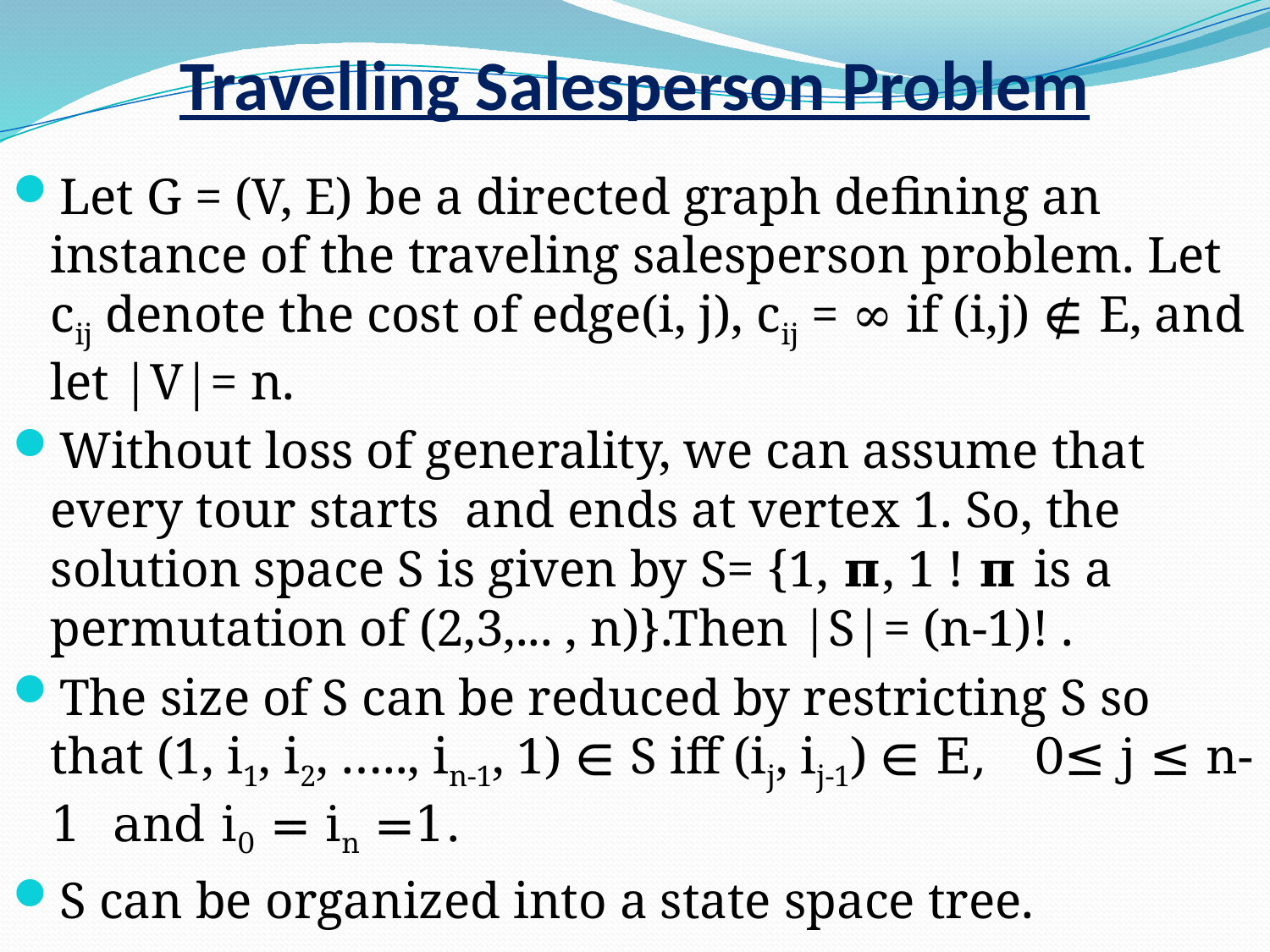

# Travelling Salesperson Problem
Let G = (V, E) be a directed graph defining an instance of the traveling salesperson problem. Let cij denote the cost of edge(i, j), cij = ∞ if (i,j) ∉ E, and let |V|= n.
Without loss of generality, we can assume that every tour starts  and ends at vertex 1. So, the solution space S is given by S= {1, 𝛑, 1 ! 𝛑 is a permutation of (2,3,... , n)}.Then |S|= (n-1)! .
The size of S can be reduced by restricting S so that (1, i1, i2, ….., in-1, 1) ∈ S iff (ij, ij-1) ∈ E,   0≤ j ≤ n-1  and i0 = in =1.
S can be organized into a state space tree.